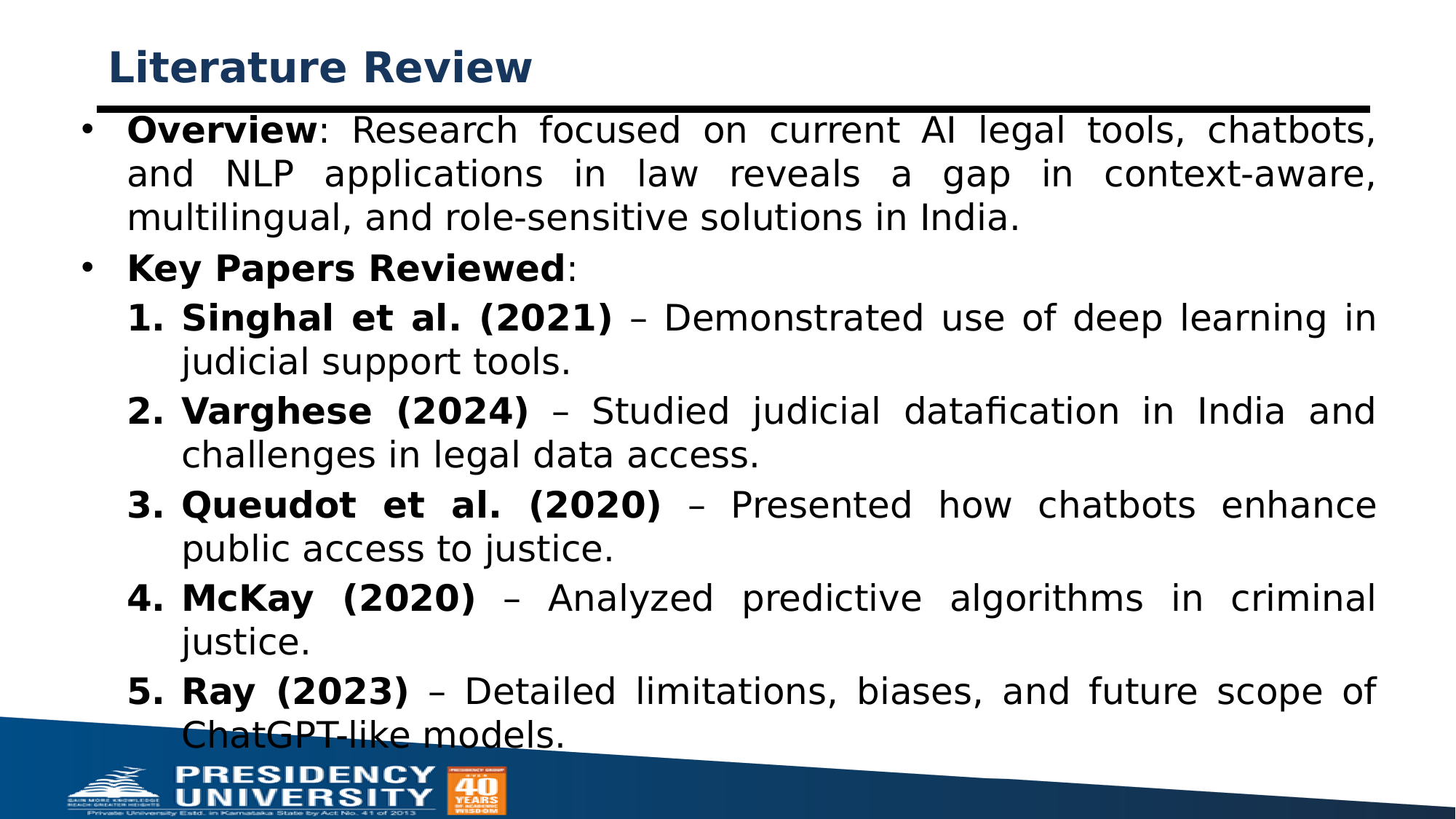

# Literature Review
Overview: Research focused on current AI legal tools, chatbots, and NLP applications in law reveals a gap in context-aware, multilingual, and role-sensitive solutions in India.
Key Papers Reviewed:
Singhal et al. (2021) – Demonstrated use of deep learning in judicial support tools.
Varghese (2024) – Studied judicial datafication in India and challenges in legal data access.
Queudot et al. (2020) – Presented how chatbots enhance public access to justice.
McKay (2020) – Analyzed predictive algorithms in criminal justice.
Ray (2023) – Detailed limitations, biases, and future scope of ChatGPT-like models.